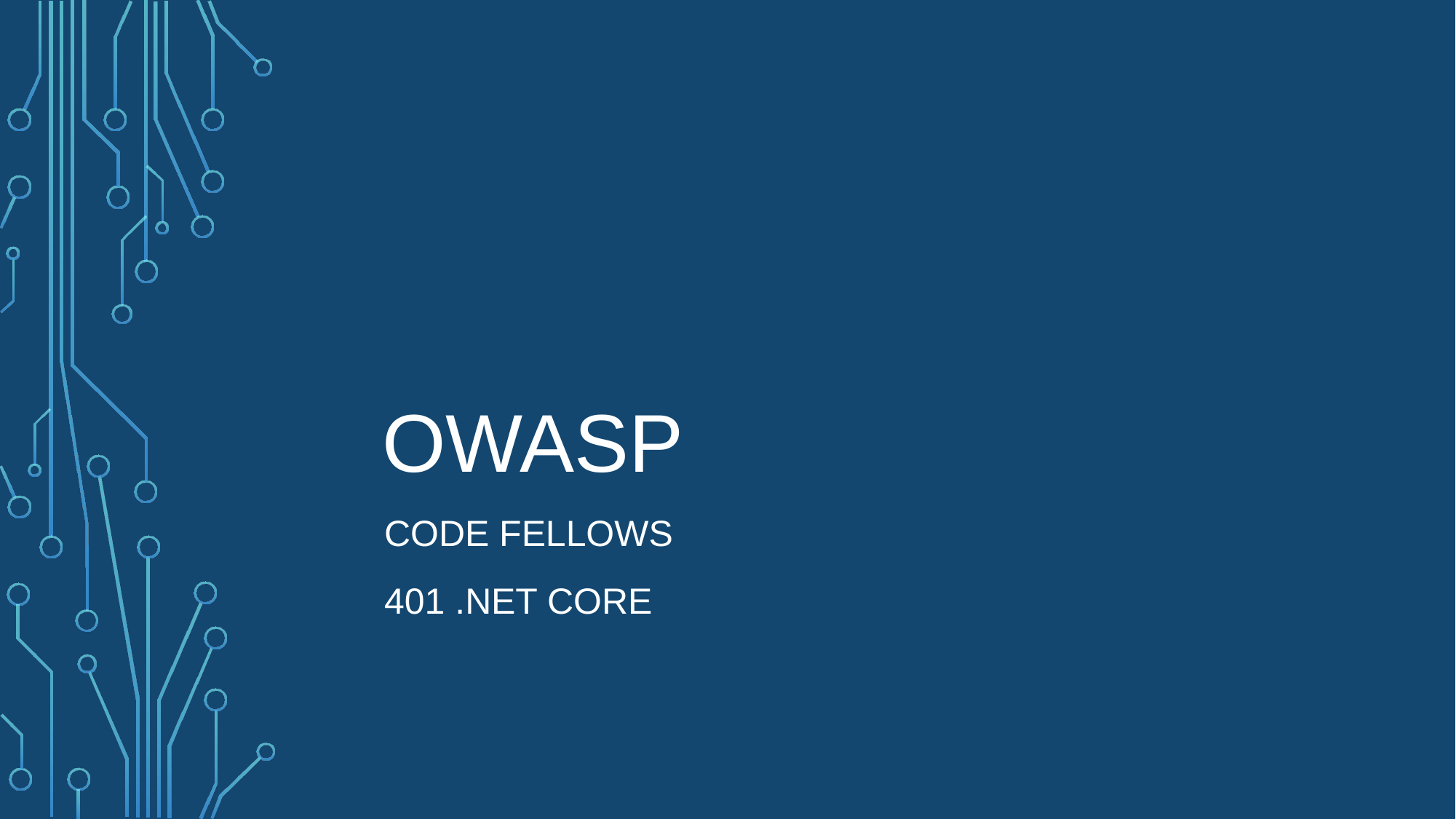

# OWASP
Code Fellows
401 .NET Core